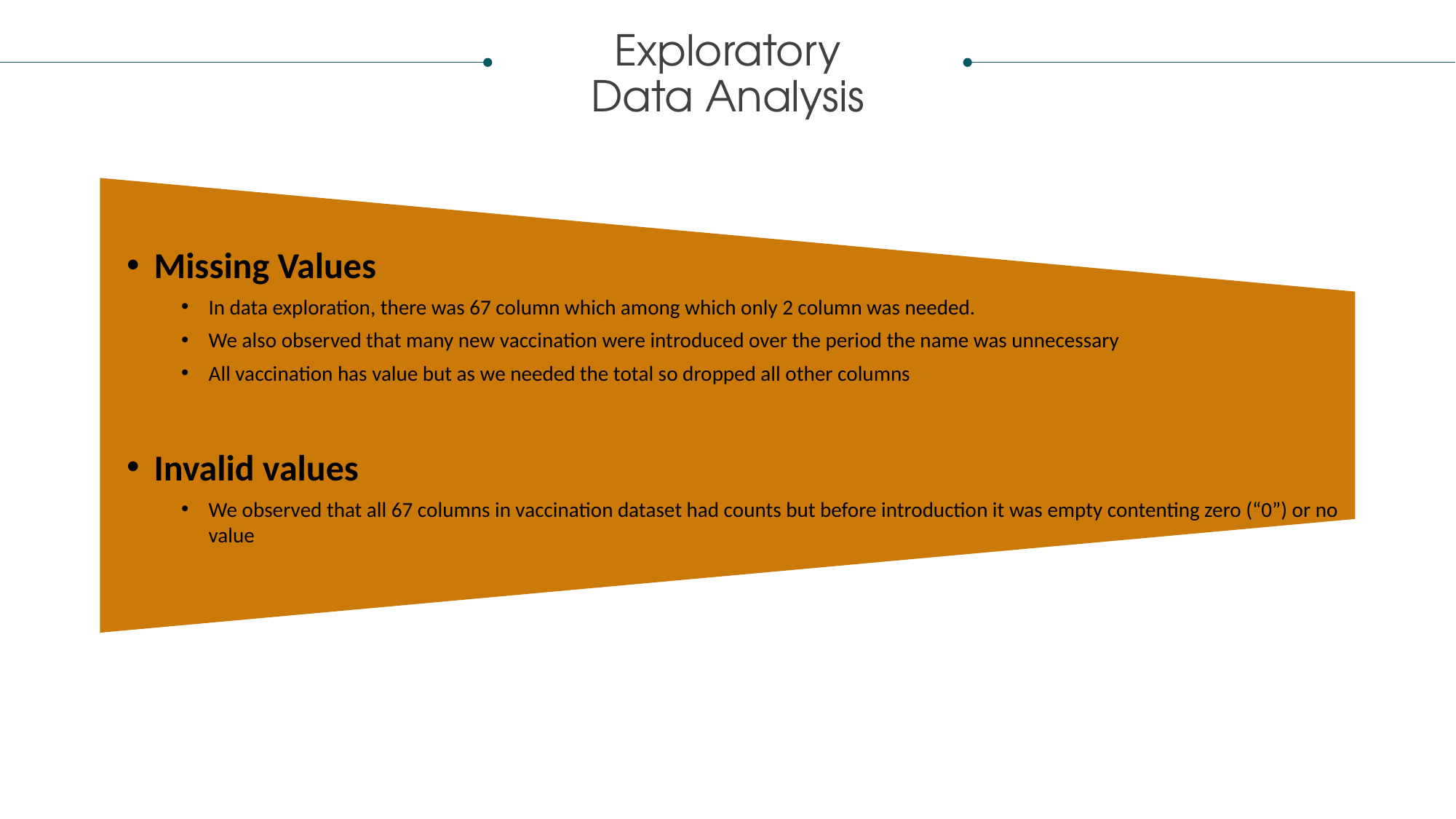

Exploratory
Data Analysis
Missing Values
In data exploration, there was 67 column which among which only 2 column was needed.
We also observed that many new vaccination were introduced over the period the name was unnecessary
All vaccination has value but as we needed the total so dropped all other columns

Invalid values
We observed that all 67 columns in vaccination dataset had counts but before introduction it was empty contenting zero (“0”) or no value